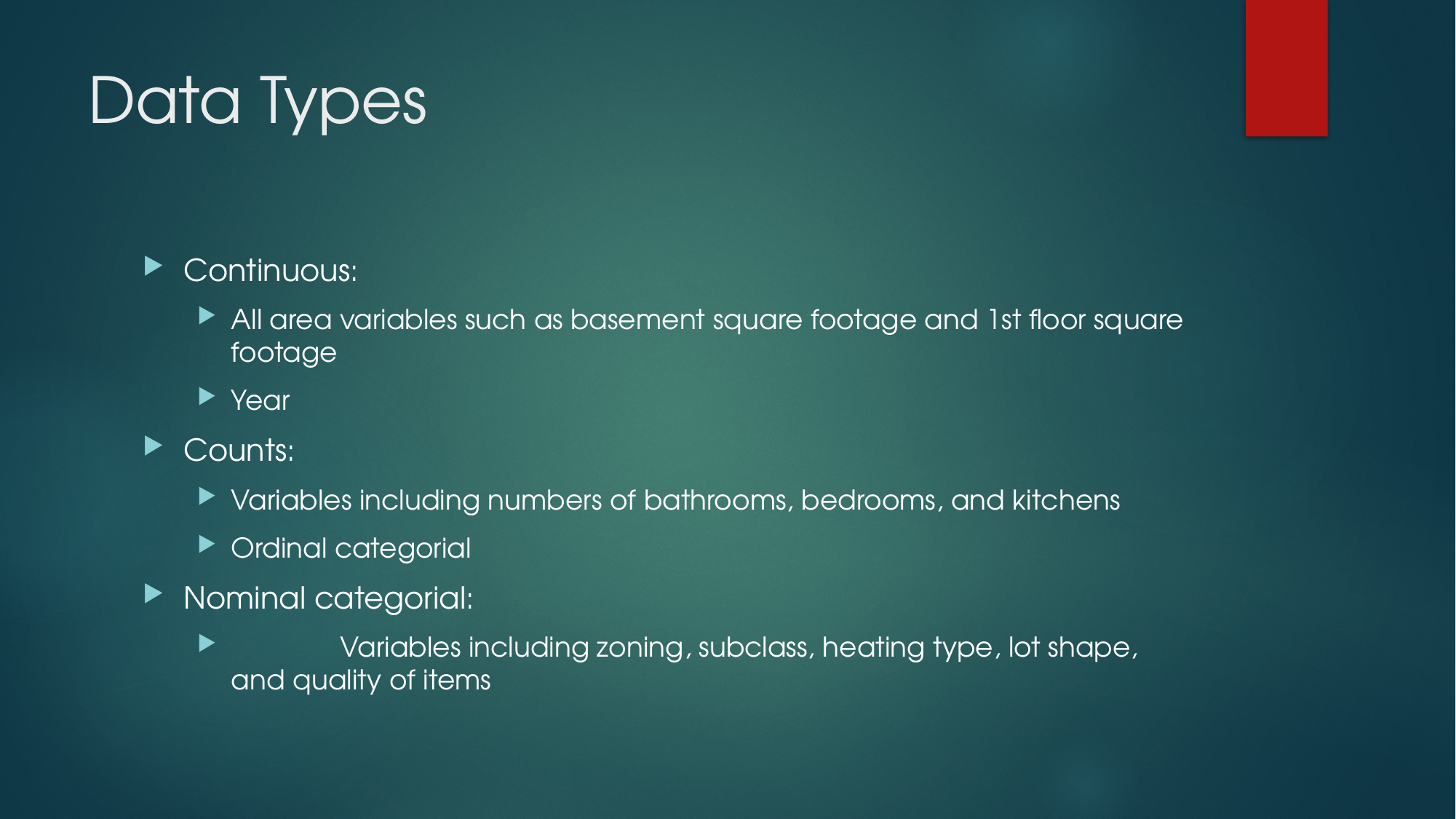

# Data Types
Continuous:
All area variables such as basement square footage and 1st floor square footage
Year
Counts:
Variables including numbers of bathrooms, bedrooms, and kitchens
Ordinal categorial
Nominal categorial:
	Variables including zoning, subclass, heating type, lot shape, and quality of items